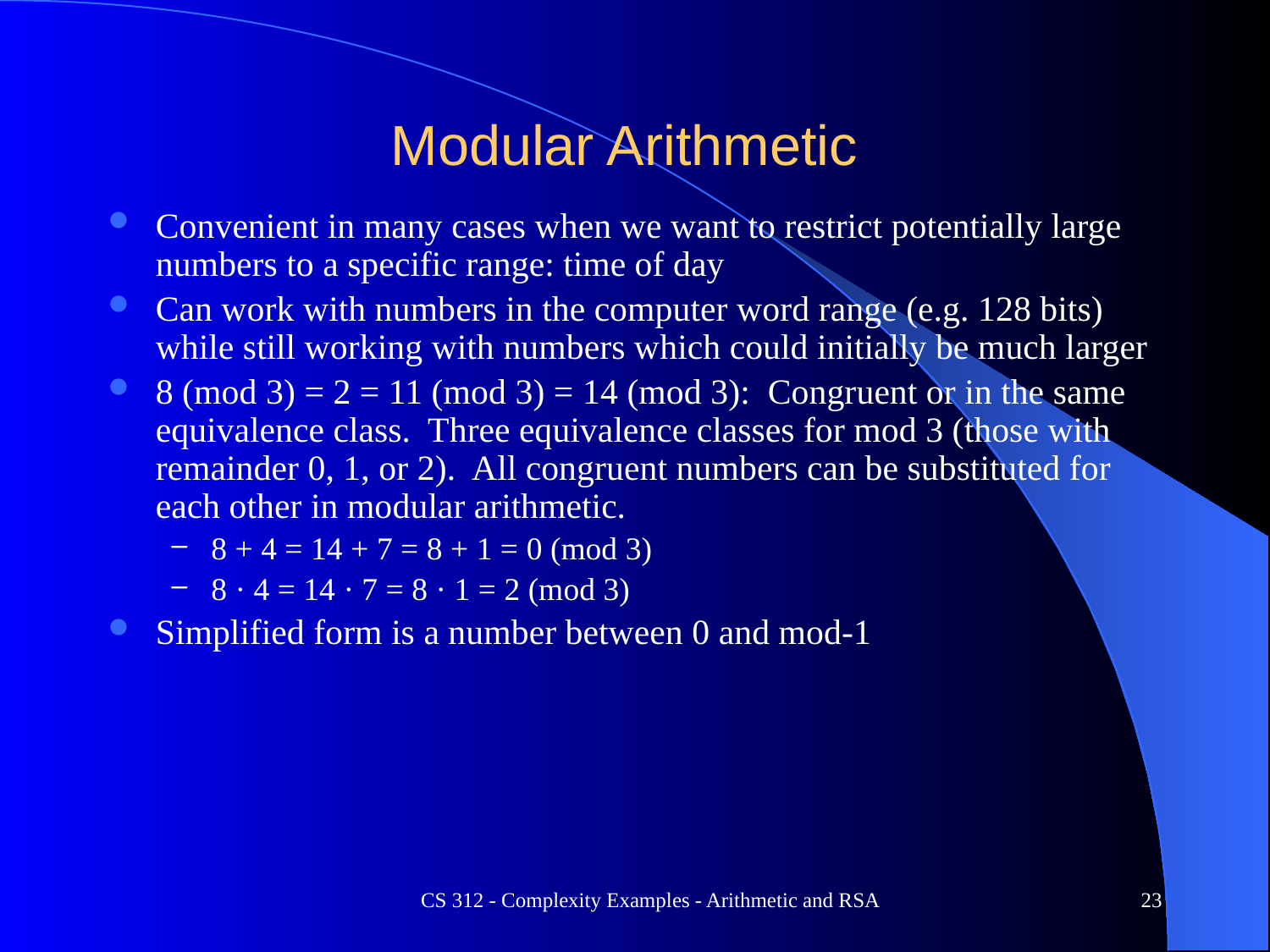

# Modular Arithmetic
Convenient in many cases when we want to restrict potentially large numbers to a specific range: time of day
Can work with numbers in the computer word range (e.g. 128 bits) while still working with numbers which could initially be much larger
8 (mod 3) = 2 = 11 (mod 3) = 14 (mod 3):  Congruent or in the same equivalence class.  Three equivalence classes for mod 3 (those with remainder 0, 1, or 2).  All congruent numbers can be substituted for each other in modular arithmetic.
8 + 4 = 14 + 7 = 8 + 1 = 0 (mod 3)
8 · 4 = 14 · 7 = 8 · 1 = 2 (mod 3)
Simplified form is a number between 0 and mod-1
CS 312 - Complexity Examples - Arithmetic and RSA
23